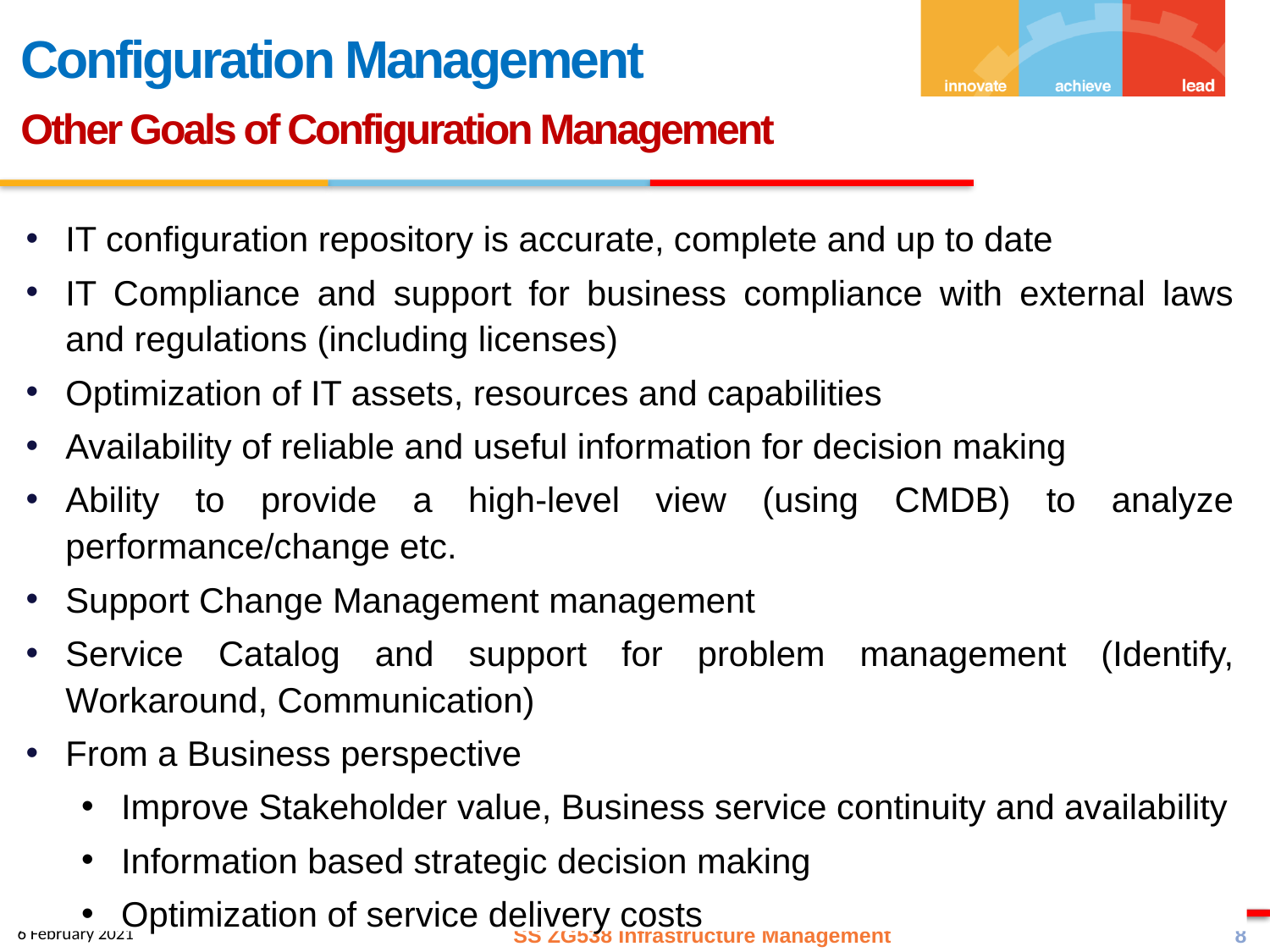

Configuration Management
Other Goals of Configuration Management
IT configuration repository is accurate, complete and up to date
IT Compliance and support for business compliance with external laws and regulations (including licenses)
Optimization of IT assets, resources and capabilities
Availability of reliable and useful information for decision making
Ability to provide a high-level view (using CMDB) to analyze performance/change etc.
Support Change Management management
Service Catalog and support for problem management (Identify, Workaround, Communication)
From a Business perspective
Improve Stakeholder value, Business service continuity and availability
Information based strategic decision making
Optimization of service delivery costs
SS ZG538 Infrastructure Management
8